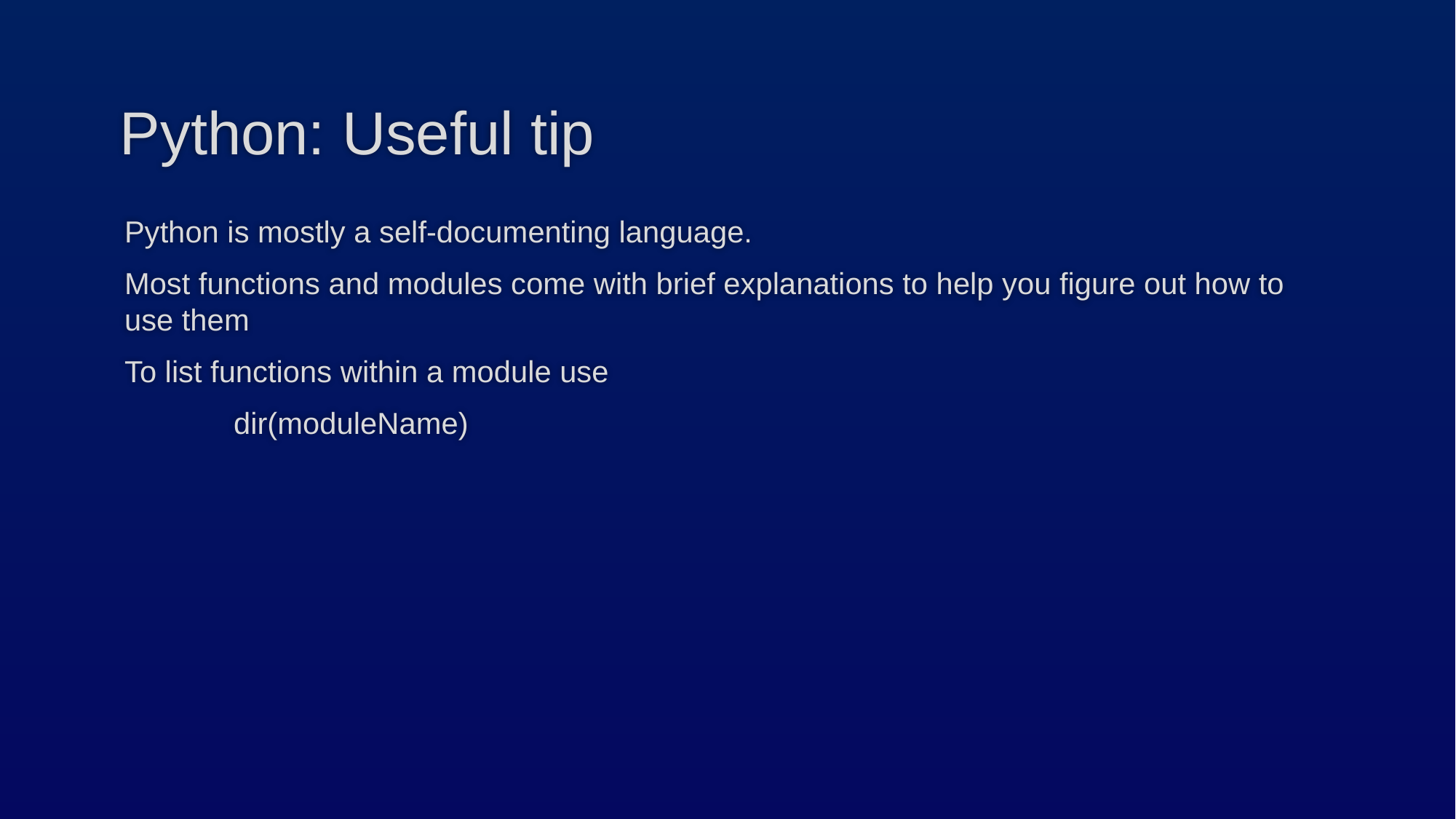

# Python: Useful tip
Python is mostly a self-documenting language.
Most functions and modules come with brief explanations to help you figure out how to use them
To list functions within a module use
	dir(moduleName)